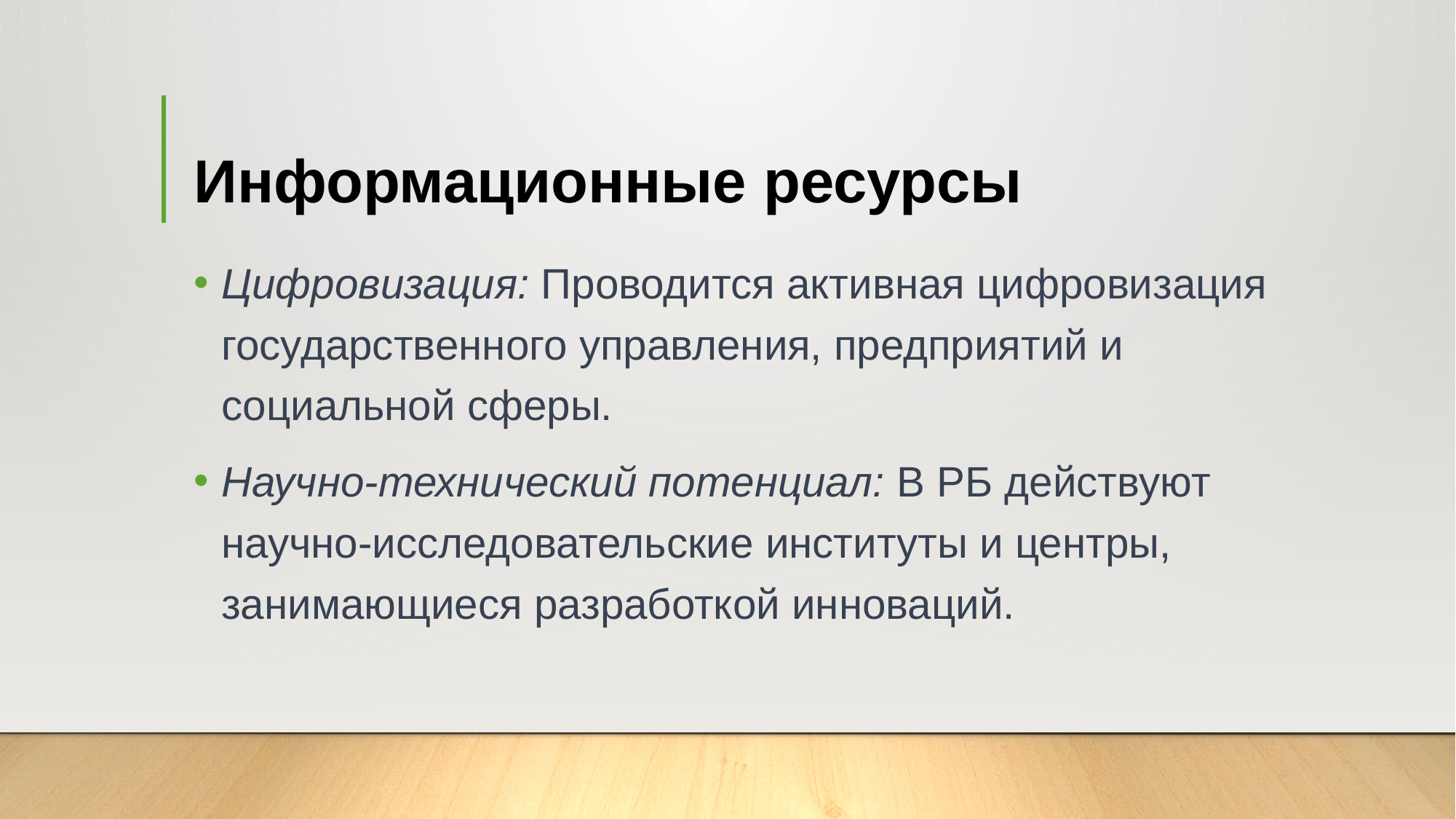

# Информационные ресурсы
Цифровизация: Проводится активная цифровизация государственного управления, предприятий и социальной сферы.
Научно-технический потенциал: В РБ действуют научно-исследовательские институты и центры, занимающиеся разработкой инноваций.